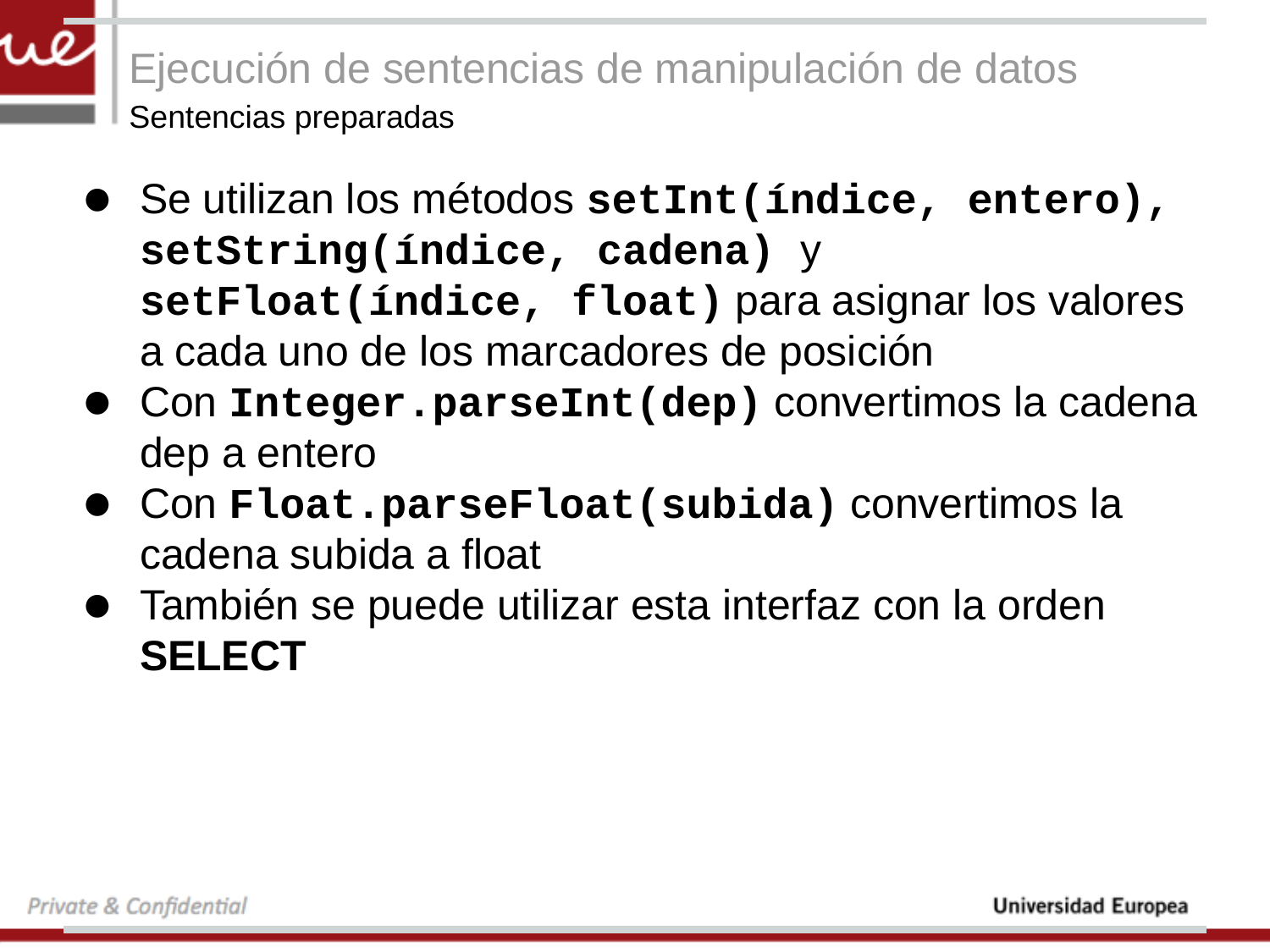

# Ejecución de sentencias de manipulación de datos
Sentencias preparadas
Se utilizan los métodos setInt(índice, entero), setString(índice, cadena) y setFloat(índice, float) para asignar los valores a cada uno de los marcadores de posición
Con Integer.parseInt(dep) convertimos la cadena dep a entero
Con Float.parseFloat(subida) convertimos la cadena subida a float
También se puede utilizar esta interfaz con la orden SELECT